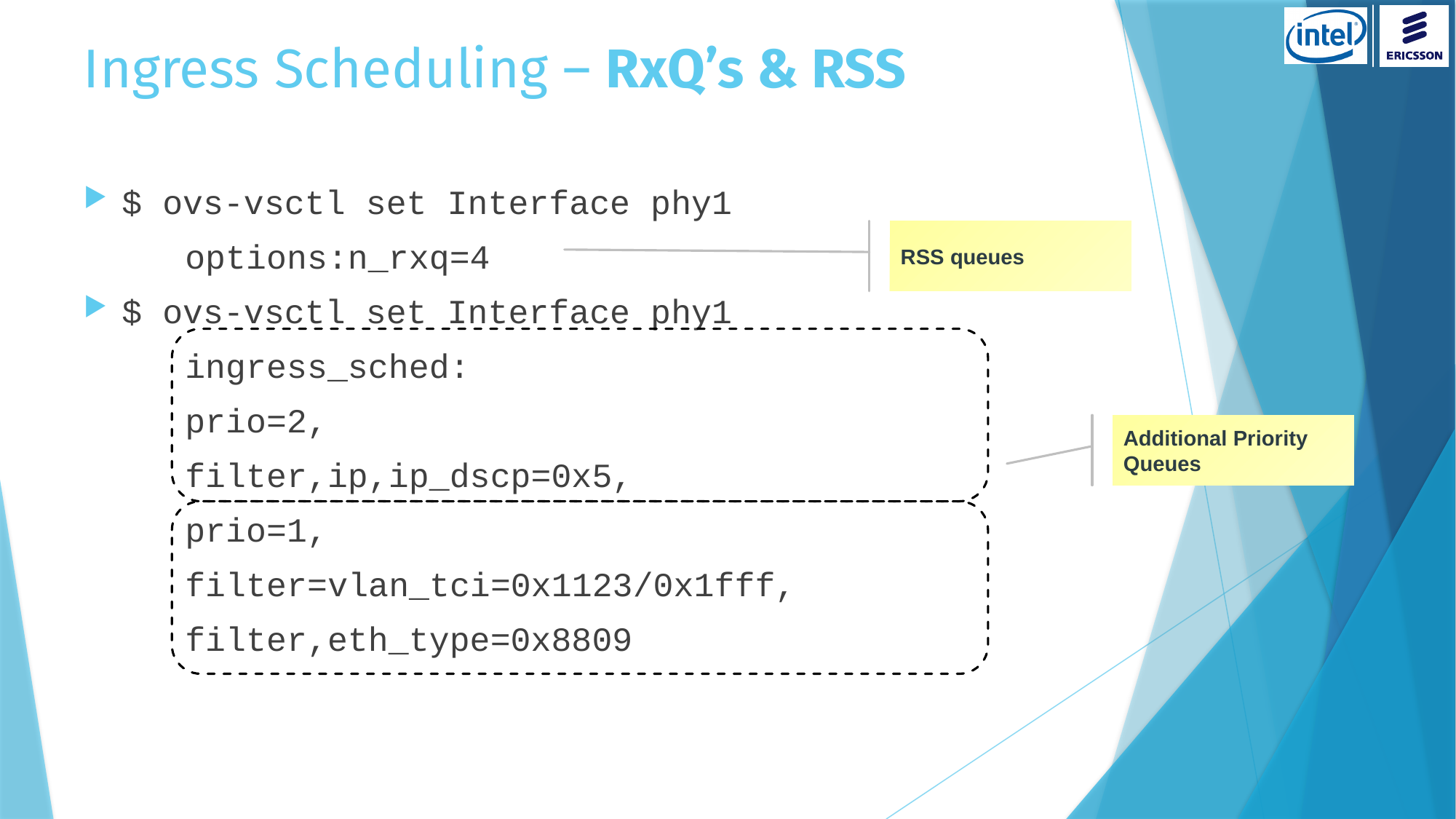

# Ingress Scheduling – RxQ’s & RSS

$ ovs-vsctl set Interface phy1
		options:n_rxq=4
$ ovs-vsctl set Interface phy1
		ingress_sched:
			prio=2,
				filter,ip,ip_dscp=0x5,
			prio=1,
				filter=vlan_tci=0x1123/0x1fff,
				filter,eth_type=0x8809

RSS queues

Additional Priority Queues